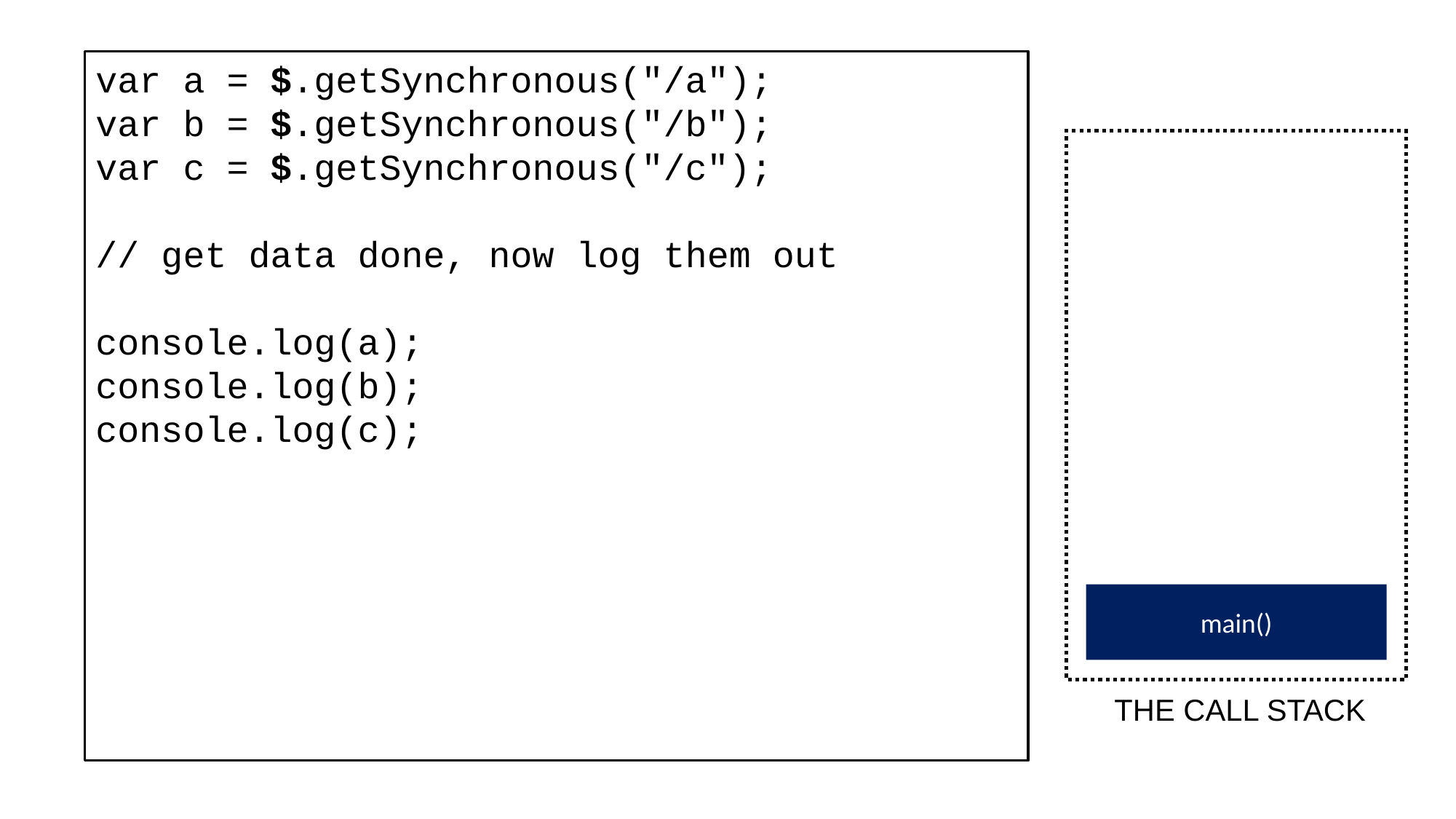

var a = $.getSynchronous("/a");
var b = $.getSynchronous("/b");
var c = $.getSynchronous("/c");

// get data done, now log them out

console.log(a);
console.log(b);
console.log(c);

main()
THE CALL STACK